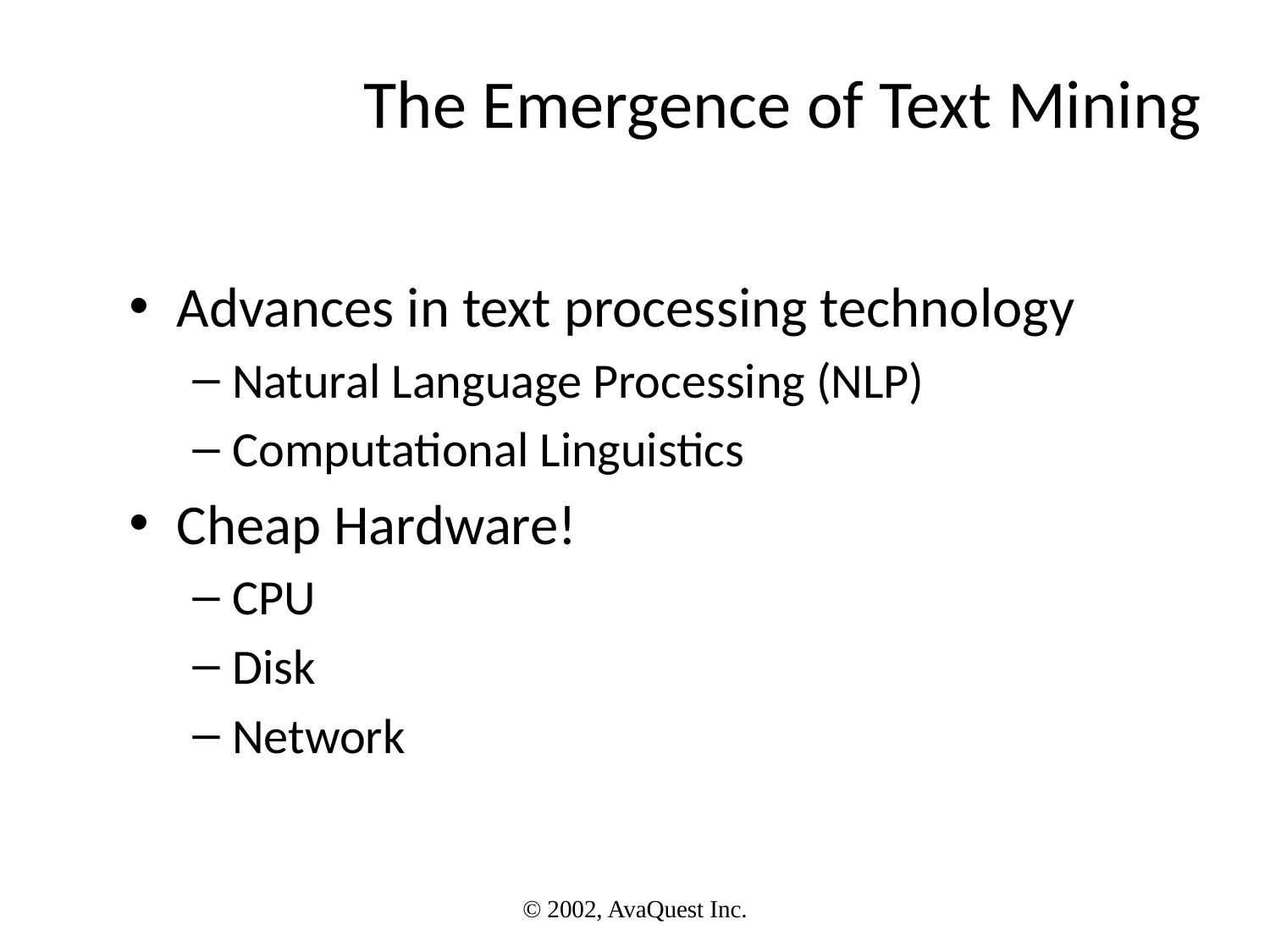

# The Emergence of Text Mining
Advances in text processing technology
Natural Language Processing (NLP)
Computational Linguistics
Cheap Hardware!
CPU
Disk
Network
© 2002, AvaQuest Inc.